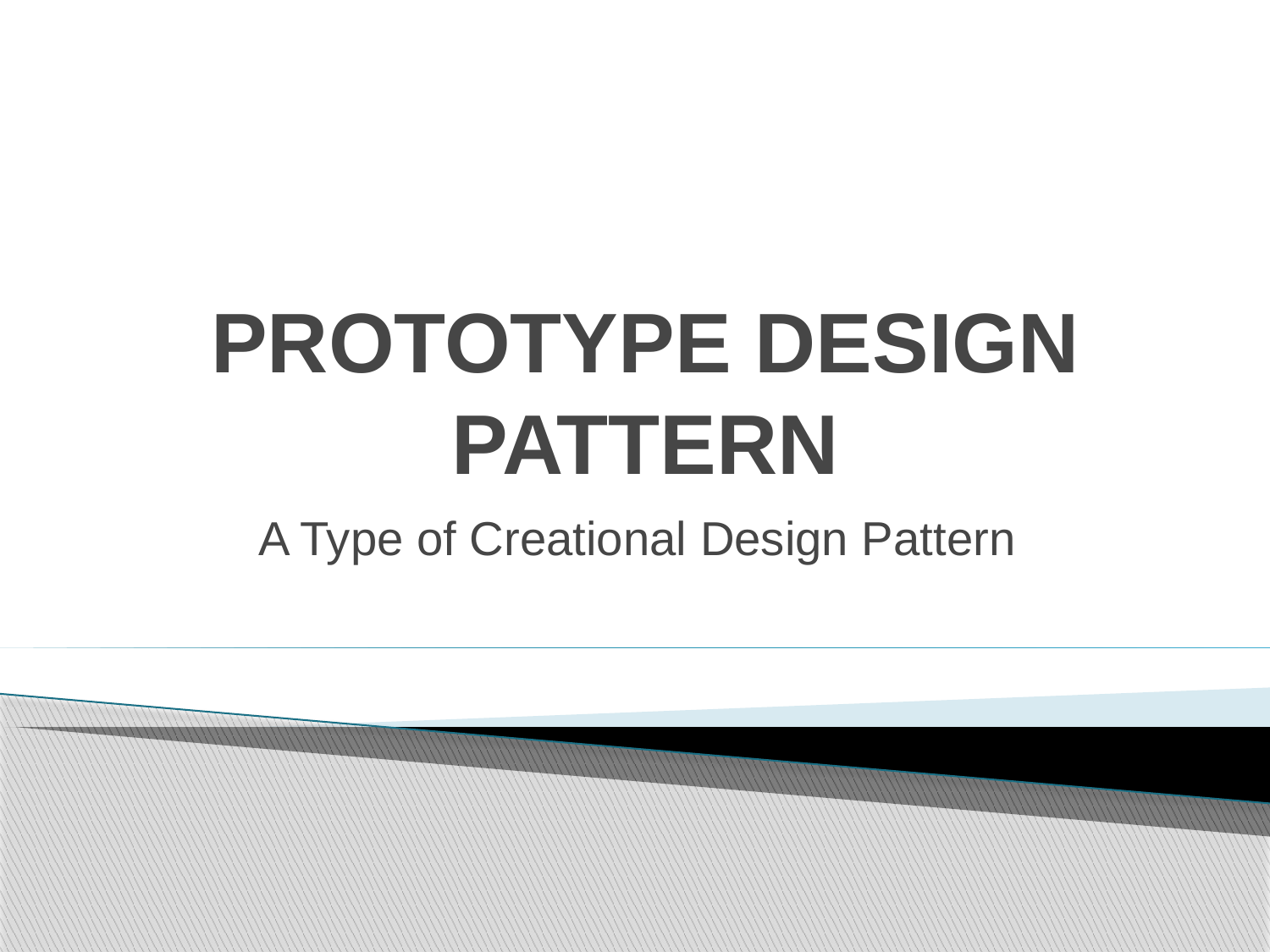

# PROTOTYPE DESIGN PATTERN
 A Type of Creational Design Pattern